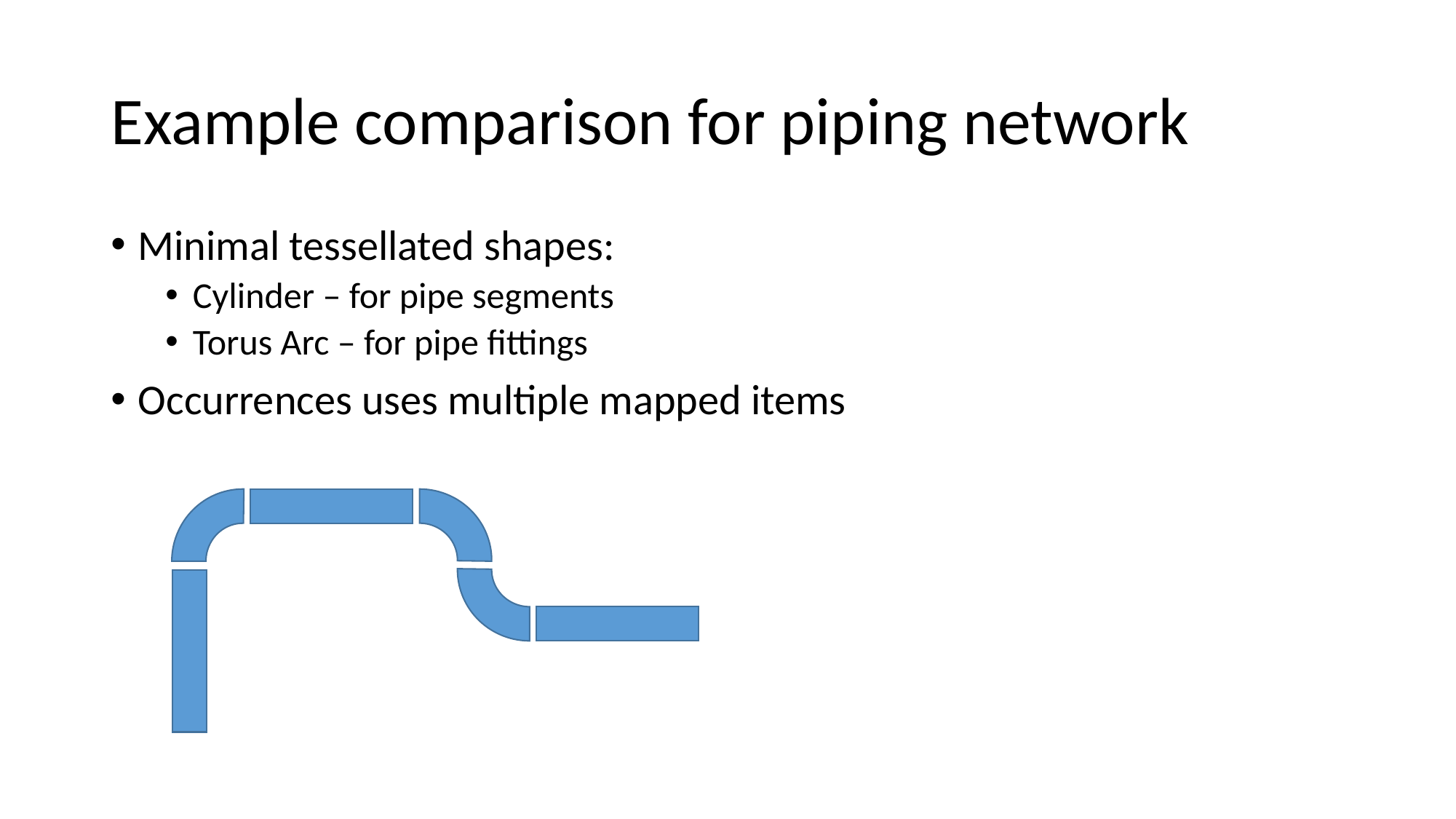

# Example comparison for piping network
Minimal tessellated shapes:
Cylinder – for pipe segments
Torus Arc – for pipe fittings
Occurrences uses multiple mapped items